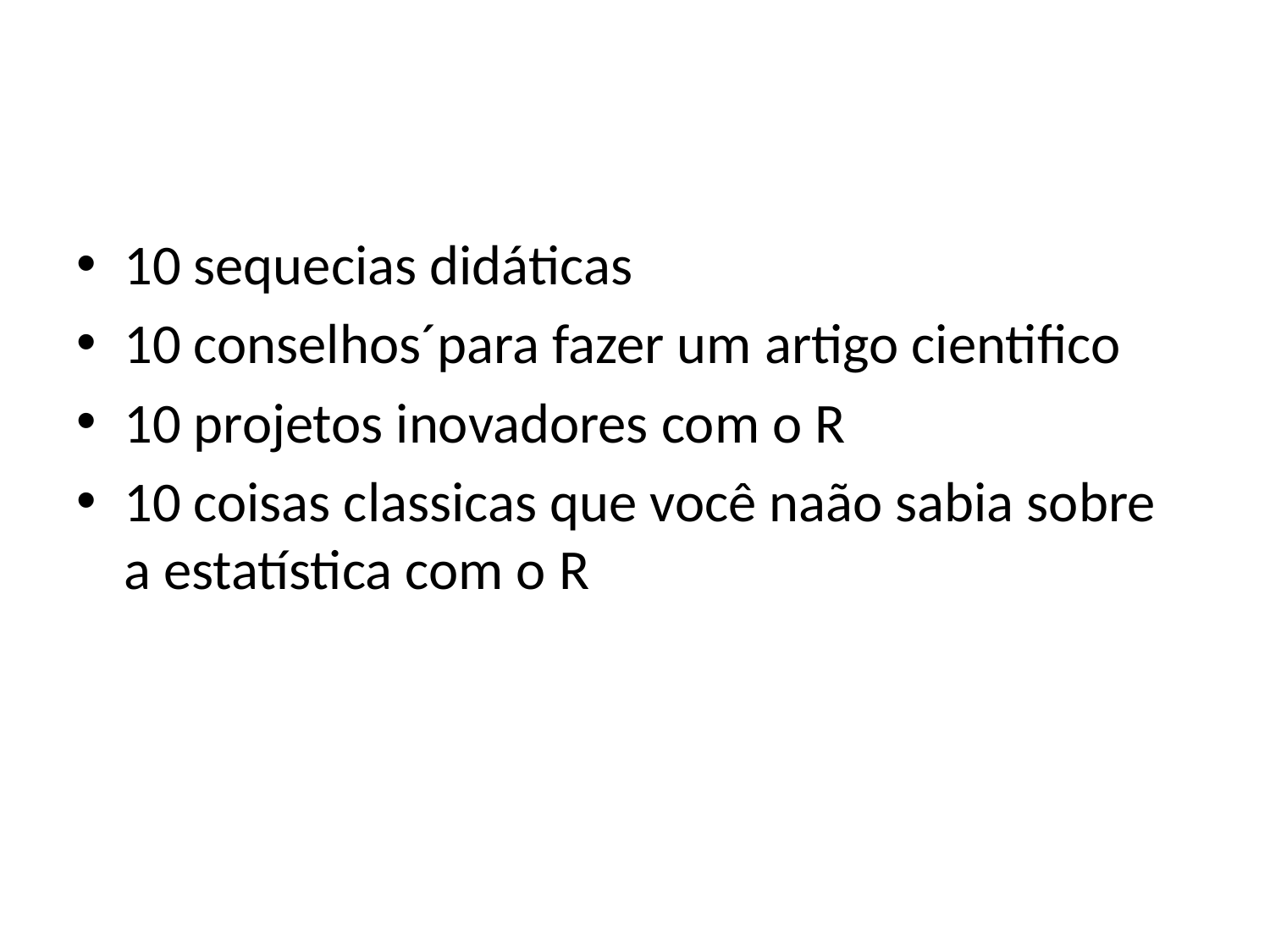

#
10 sequecias didáticas
10 conselhos´para fazer um artigo cientifico
10 projetos inovadores com o R
10 coisas classicas que você naão sabia sobre a estatística com o R